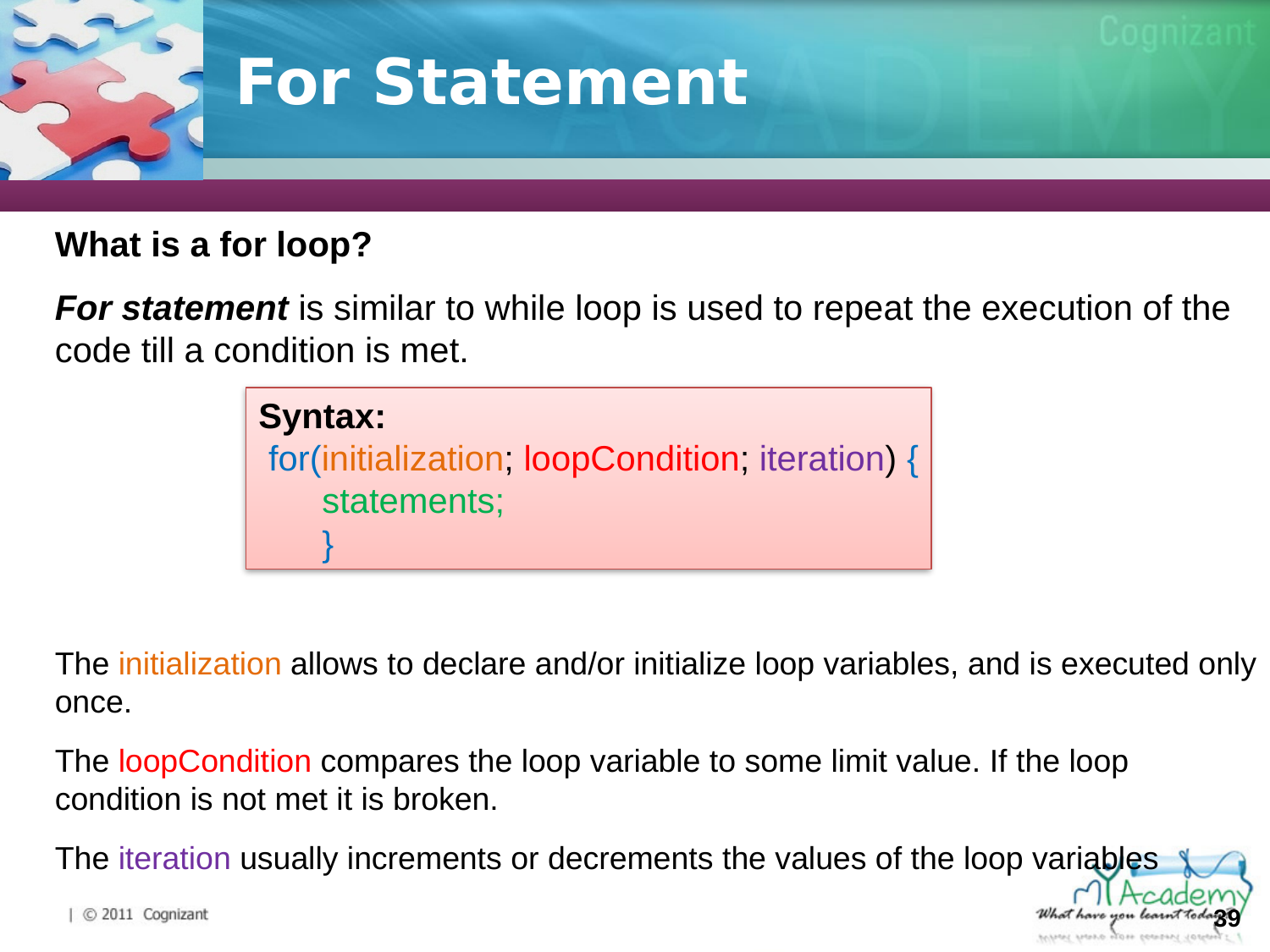

# For Statement
What is a for loop?
For statement is similar to while loop is used to repeat the execution of the code till a condition is met.

The initialization allows to declare and/or initialize loop variables, and is executed only once.
The loopCondition compares the loop variable to some limit value. If the loop condition is not met it is broken.
The iteration usually increments or decrements the values of the loop variables

Syntax:
 for(initialization; loopCondition; iteration) {
statements;
}
39